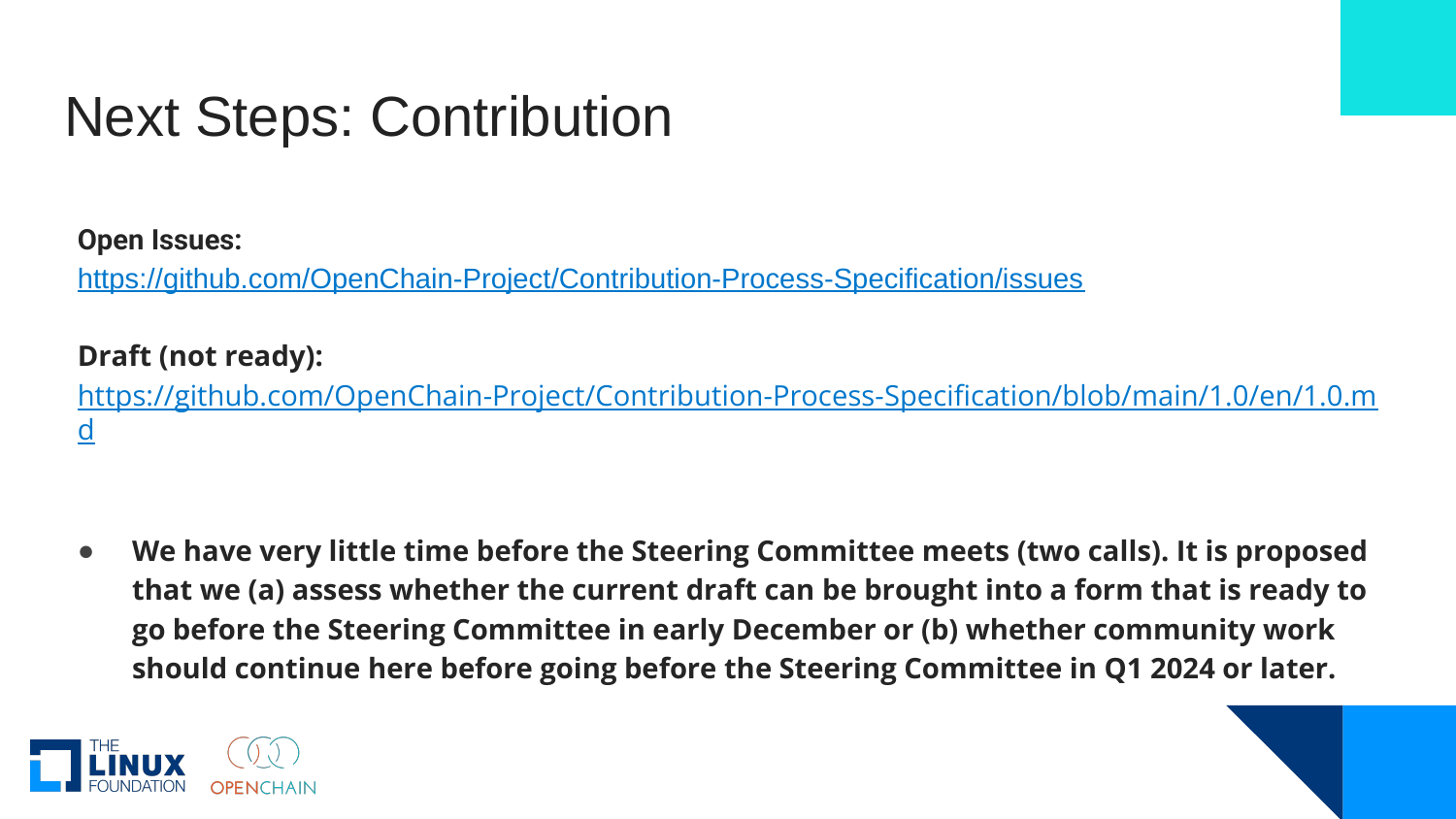

# Next Steps: Contribution
Open Issues:
https://github.com/OpenChain-Project/Contribution-Process-Specification/issues

Draft (not ready):
https://github.com/OpenChain-Project/Contribution-Process-Specification/blob/main/1.0/en/1.0.md

We have very little time before the Steering Committee meets (two calls). It is proposed that we (a) assess whether the current draft can be brought into a form that is ready to go before the Steering Committee in early December or (b) whether community work should continue here before going before the Steering Committee in Q1 2024 or later.